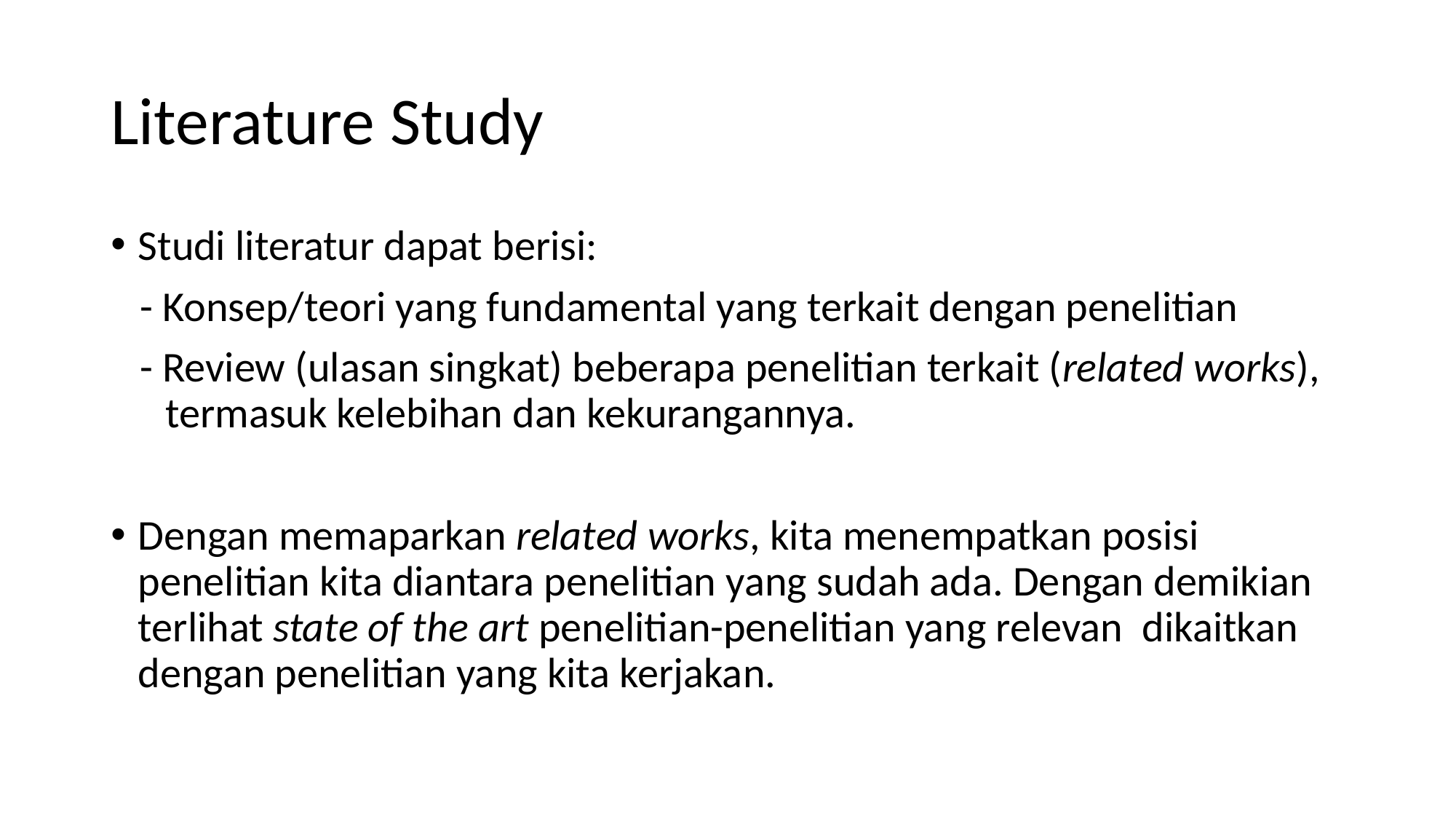

# Literature Study
Studi literatur dapat berisi:
   - Konsep/teori yang fundamental yang terkait dengan penelitian
   - Review (ulasan singkat) beberapa penelitian terkait (related works), termasuk kelebihan dan kekurangannya.

Dengan memaparkan related works, kita menempatkan posisi penelitian kita diantara penelitian yang sudah ada. Dengan demikian terlihat state of the art penelitian-penelitian yang relevan  dikaitkan dengan penelitian yang kita kerjakan.